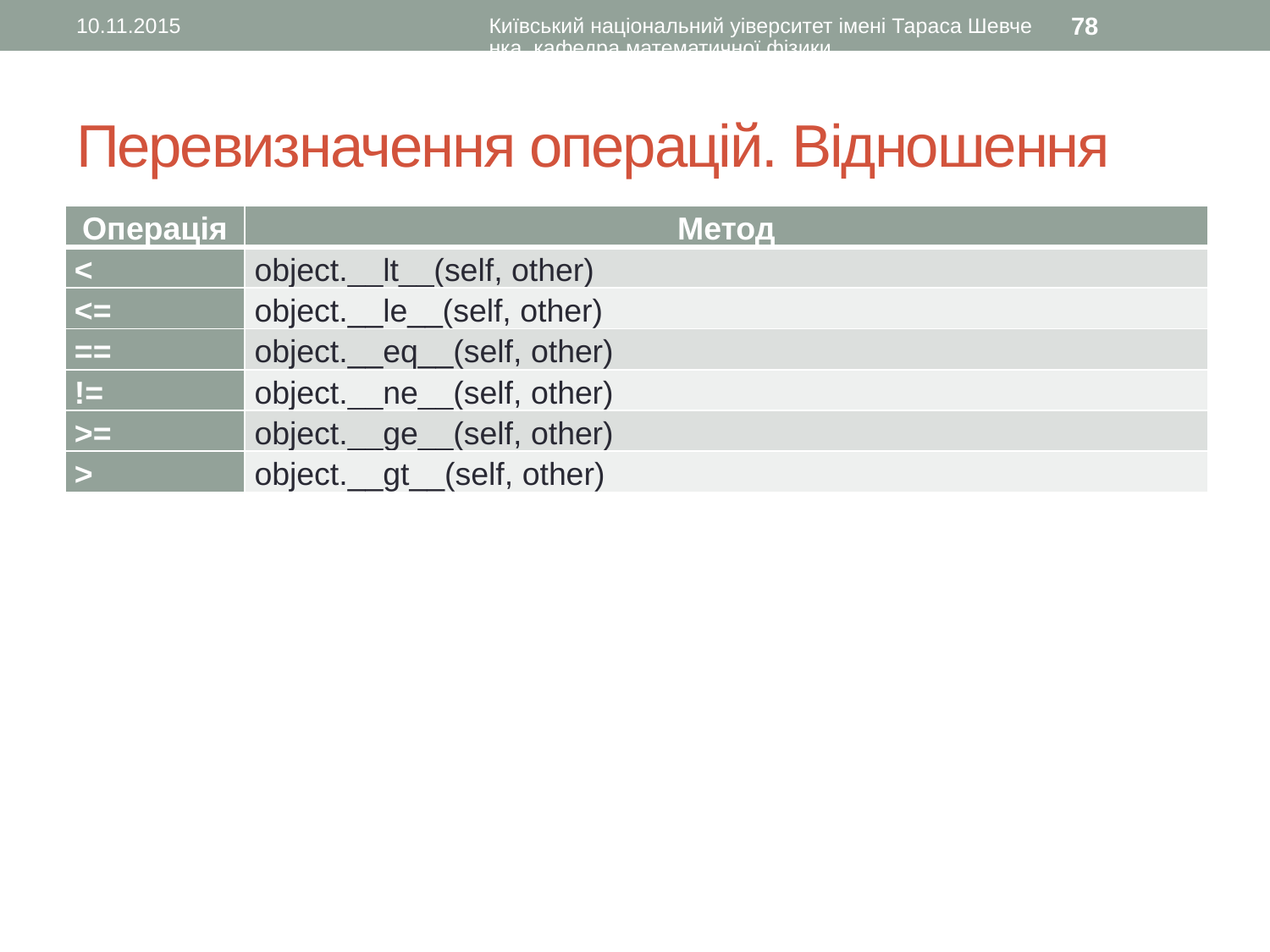

10.11.2015
Київський національний уіверситет імені Тараса Шевченка, кафедра математичної фізики
78
# Перевизначення операцій. Відношення
| Операція | Метод |
| --- | --- |
| < | object.\_\_lt\_\_(self, other) |
| <= | object.\_\_le\_\_(self, other) |
| == | object.\_\_eq\_\_(self, other) |
| != | object.\_\_ne\_\_(self, other) |
| >= | object.\_\_ge\_\_(self, other) |
| > | object.\_\_gt\_\_(self, other) |